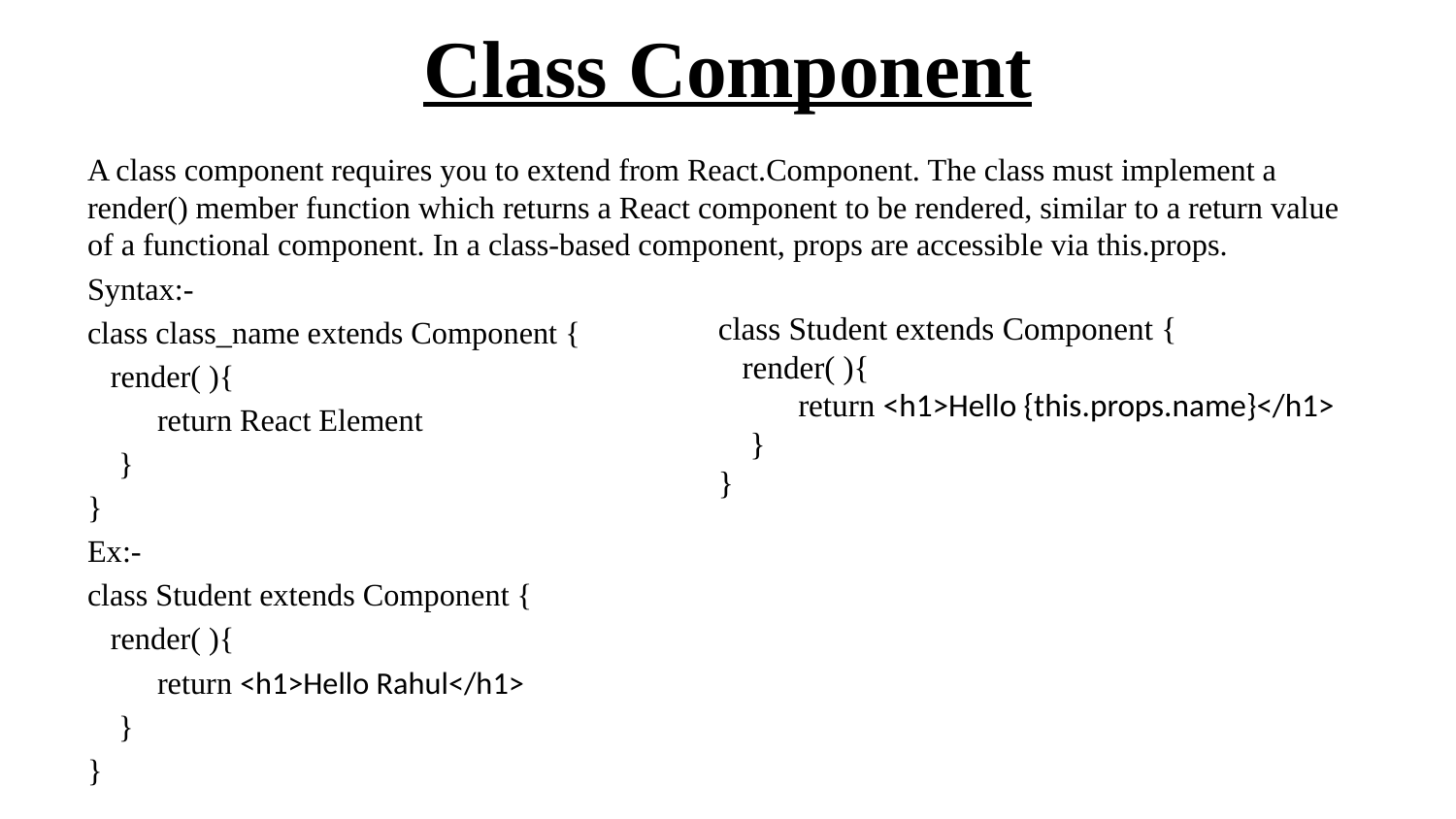

# Class Component
A class component requires you to extend from React.Component. The class must implement a render() member function which returns a React component to be rendered, similar to a return value of a functional component. In a class-based component, props are accessible via this.props.
Syntax:-
class class_name extends Component {
   render( ){
         return React Element
    }
}
Ex:-
class Student extends Component {
   render( ){
         return <h1>Hello Rahul</h1>
    }
}
class Student extends Component {
   render( ){
          return <h1>Hello {this.props.name}</h1>
    }
}